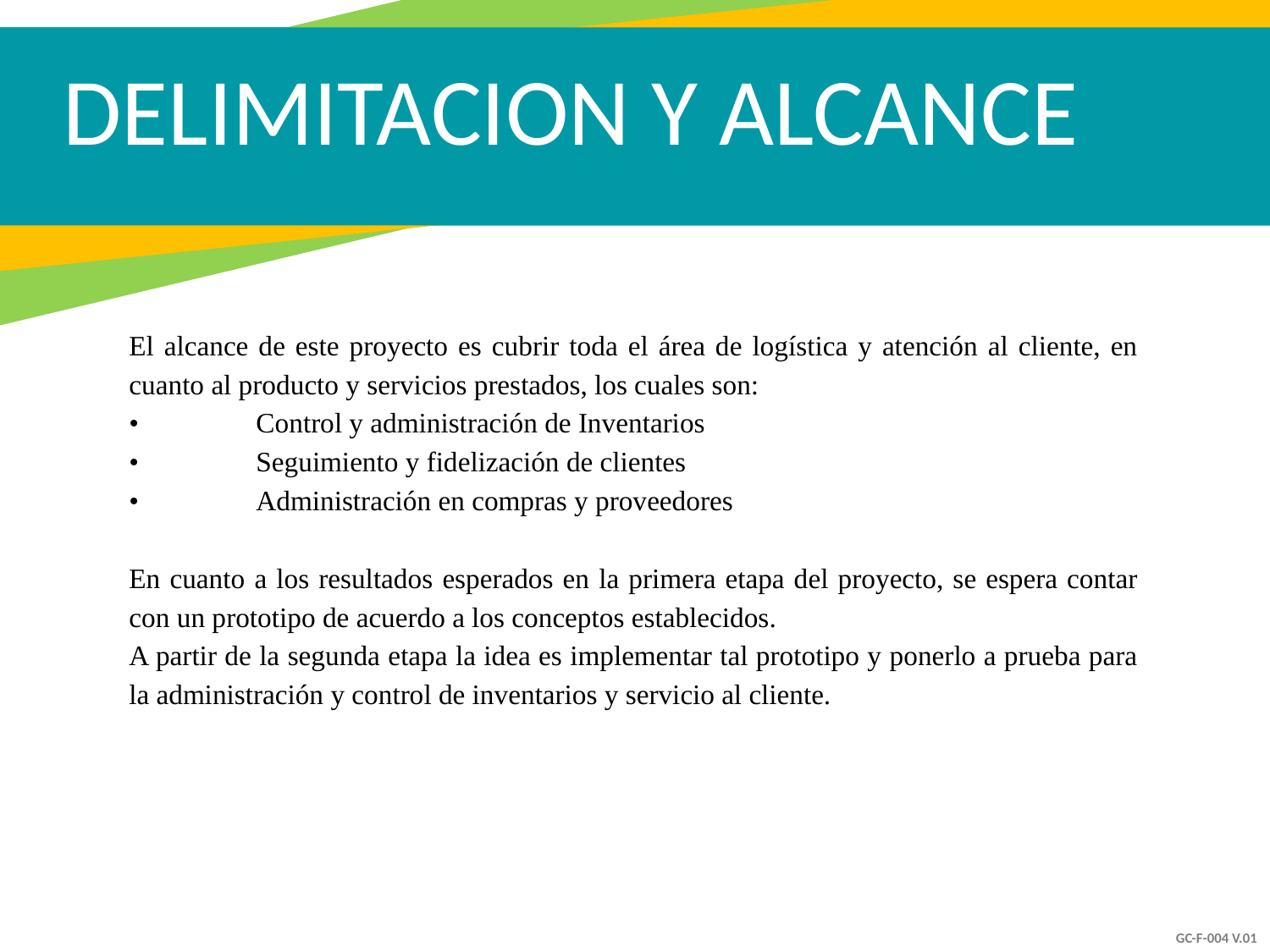

DELIMITACION Y ALCANCE
El alcance de este proyecto es cubrir toda el área de logística y atención al cliente, en cuanto al producto y servicios prestados, los cuales son:
•	Control y administración de Inventarios
•	Seguimiento y fidelización de clientes
•	Administración en compras y proveedores

En cuanto a los resultados esperados en la primera etapa del proyecto, se espera contar con un prototipo de acuerdo a los conceptos establecidos.
A partir de la segunda etapa la idea es implementar tal prototipo y ponerlo a prueba para la administración y control de inventarios y servicio al cliente.